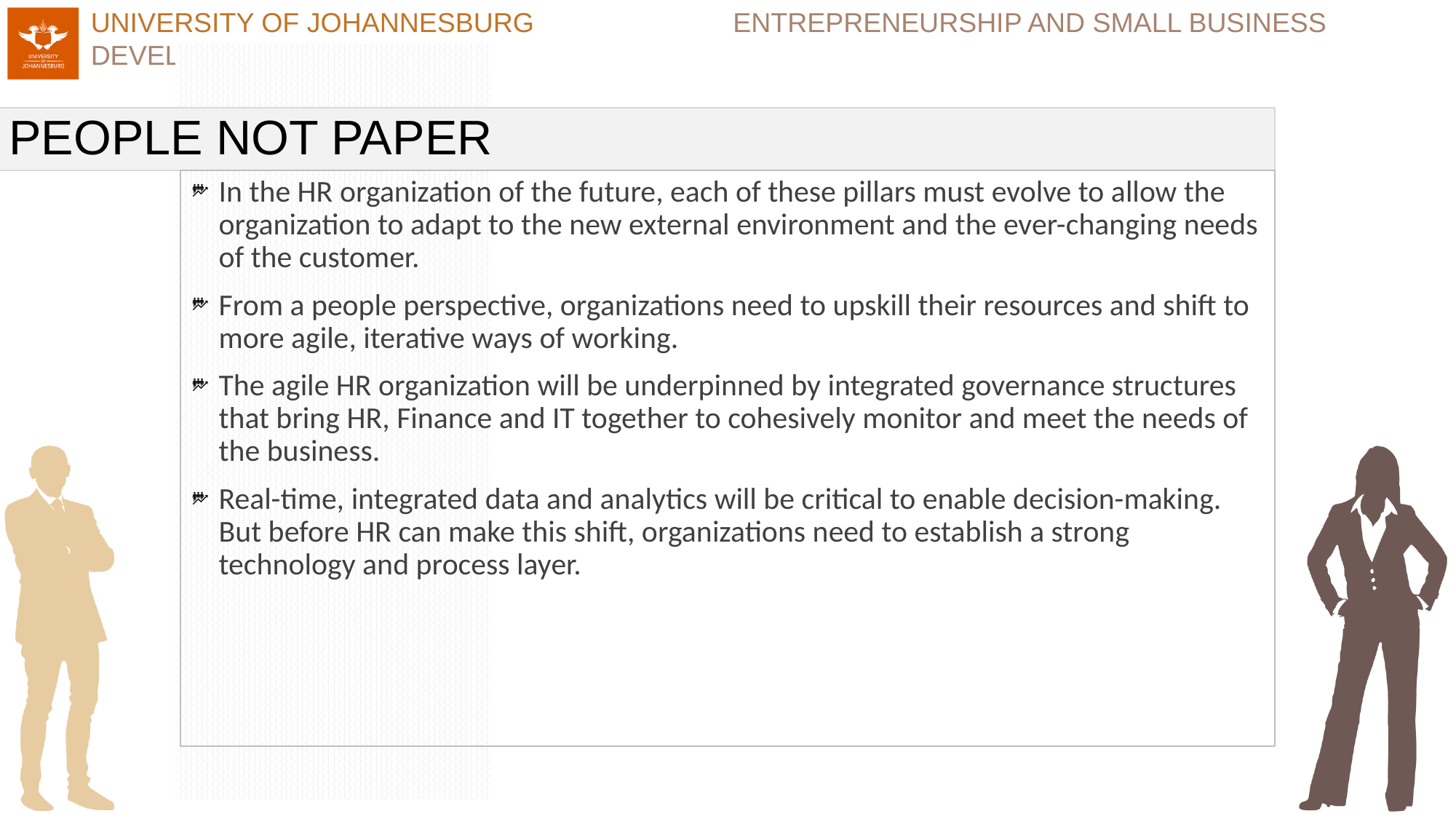

# PEOPLE NOT PAPER
In the HR organization of the future, each of these pillars must evolve to allow the organization to adapt to the new external environment and the ever-changing needs of the customer.
From a people perspective, organizations need to upskill their resources and shift to more agile, iterative ways of working.
The agile HR organization will be underpinned by integrated governance structures that bring HR, Finance and IT together to cohesively monitor and meet the needs of the business.
Real-time, integrated data and analytics will be critical to enable decision-making. But before HR can make this shift, organizations need to establish a strong technology and process layer.